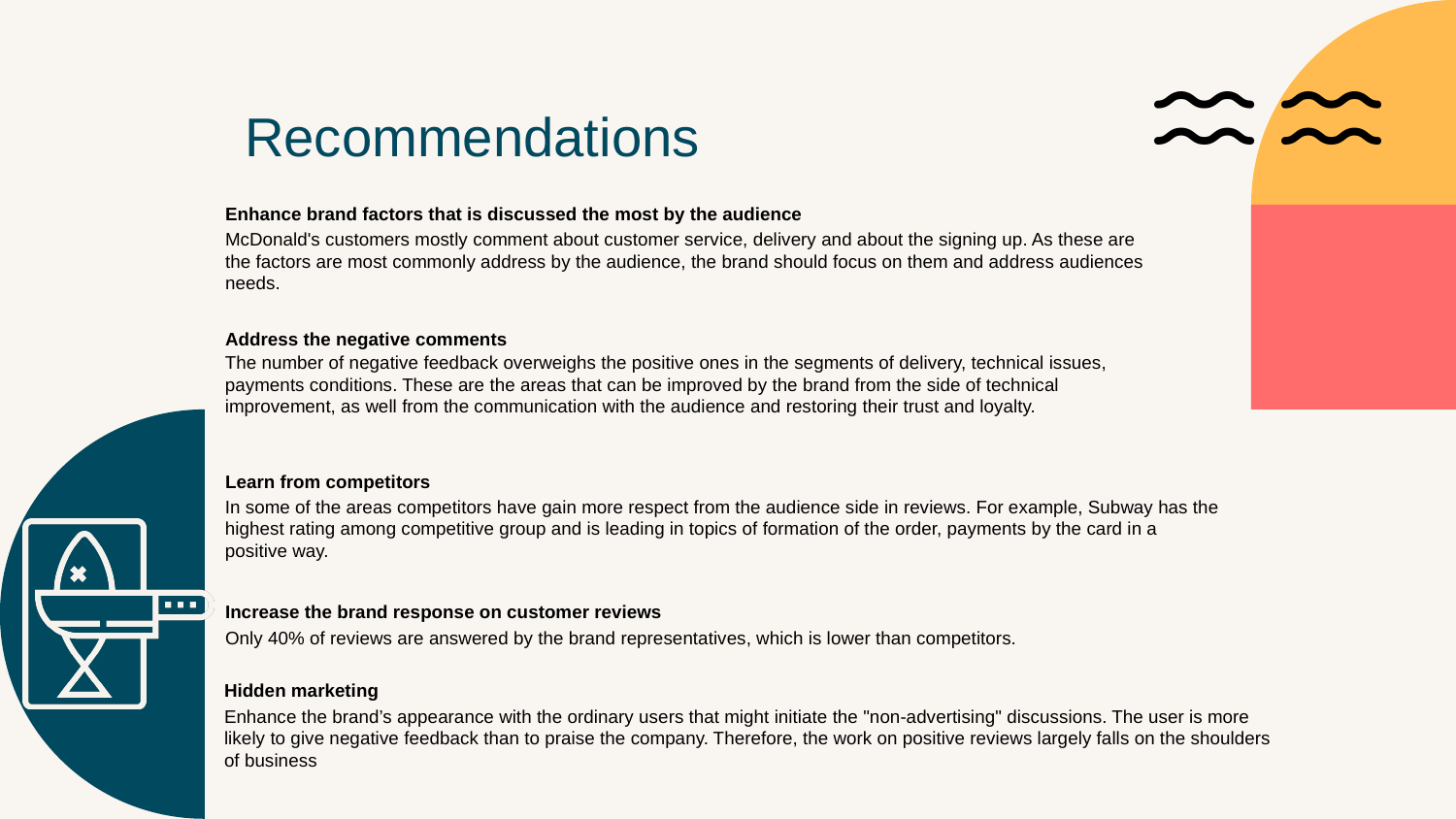

Recommendations
Enhance brand factors that is discussed the most by the audience
McDonald's customers mostly comment about customer service, delivery and about the signing up. As these are the factors are most commonly address by the audience, the brand should focus on them and address audiences needs.
Address the negative comments
The number of negative feedback overweighs the positive ones in the segments of delivery, technical issues, payments conditions. These are the areas that can be improved by the brand from the side of technical improvement, as well from the communication with the audience and restoring their trust and loyalty.
Learn from competitors
In some of the areas competitors have gain more respect from the audience side in reviews. For example, Subway has the highest rating among competitive group and is leading in topics of formation of the order, payments by the card in a positive way.
Increase the brand response on customer reviews
Only 40% of reviews are answered by the brand representatives, which is lower than competitors.
Hidden marketing
Enhance the brand’s appearance with the ordinary users that might initiate the "non-advertising" discussions. The user is more likely to give negative feedback than to praise the company. Therefore, the work on positive reviews largely falls on the shoulders of business